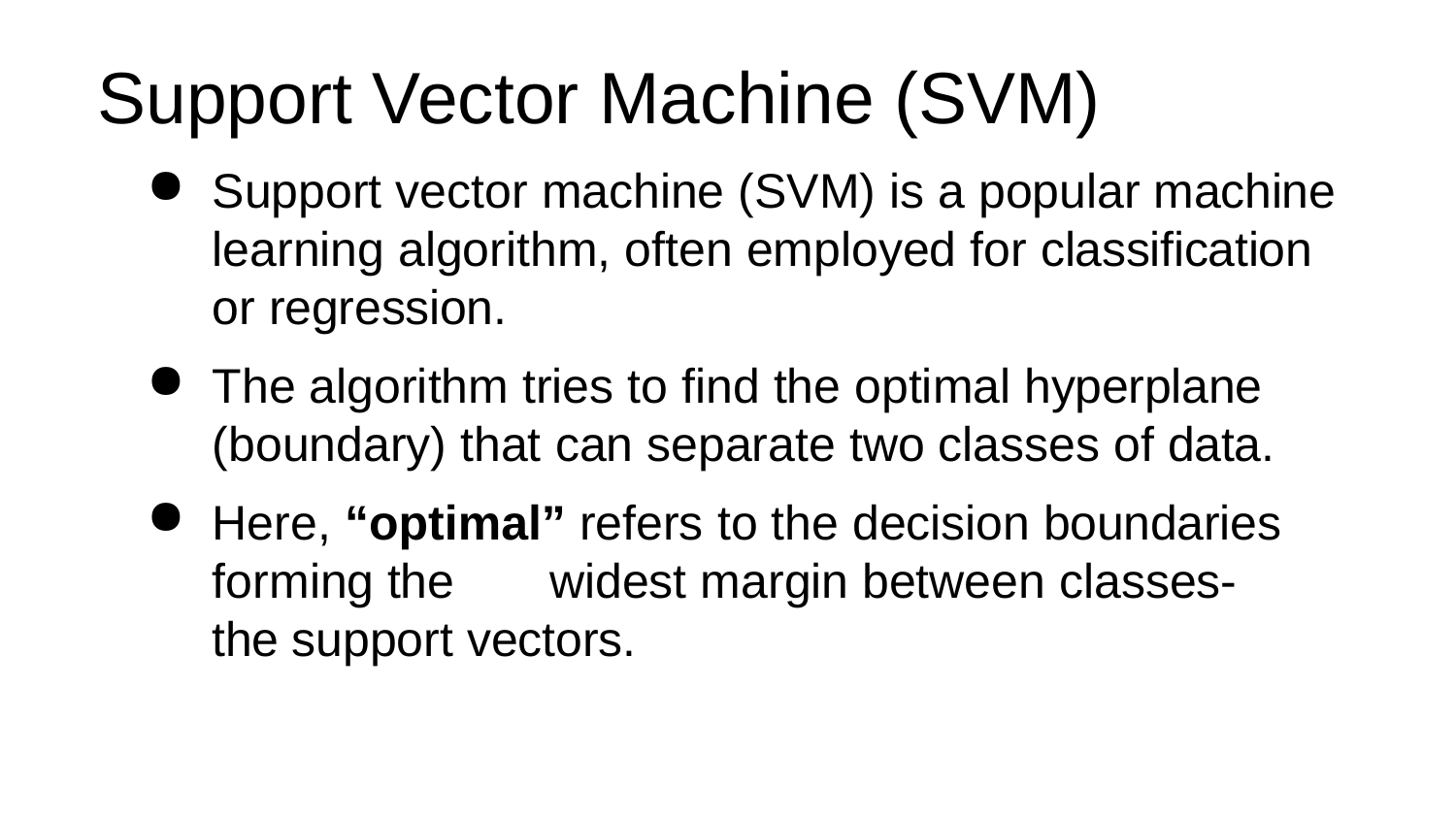

# Support Vector Machine (SVM)
Support vector machine (SVM) is a popular machine learning algorithm, often employed for classification or regression.
The algorithm tries to find the optimal hyperplane (boundary) that can separate two classes of data.
Here, “optimal” refers to the decision boundaries forming the	widest margin between classes- the support vectors.